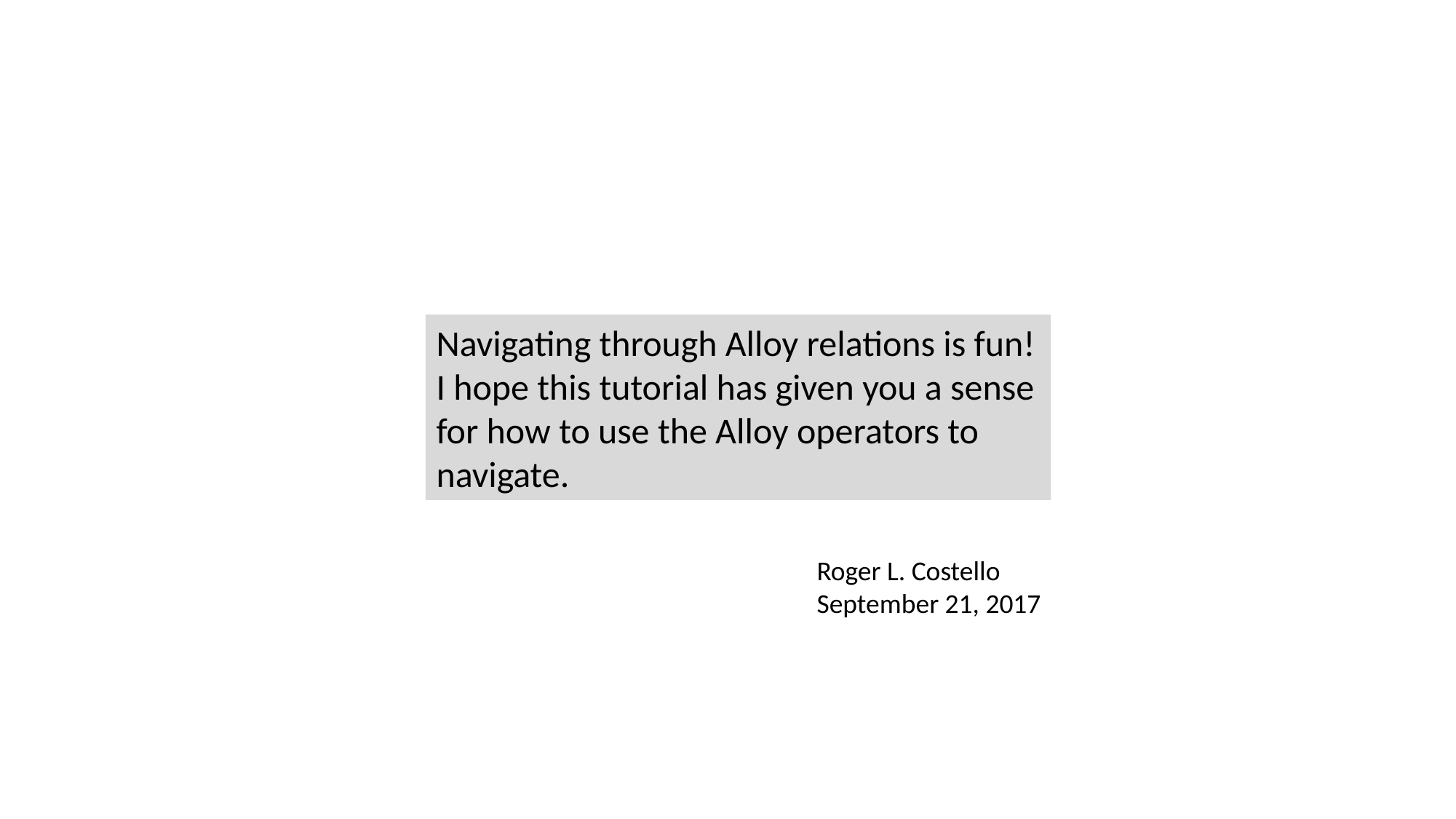

Navigating through Alloy relations is fun! I hope this tutorial has given you a sense for how to use the Alloy operators to navigate.
Roger L. Costello
September 21, 2017